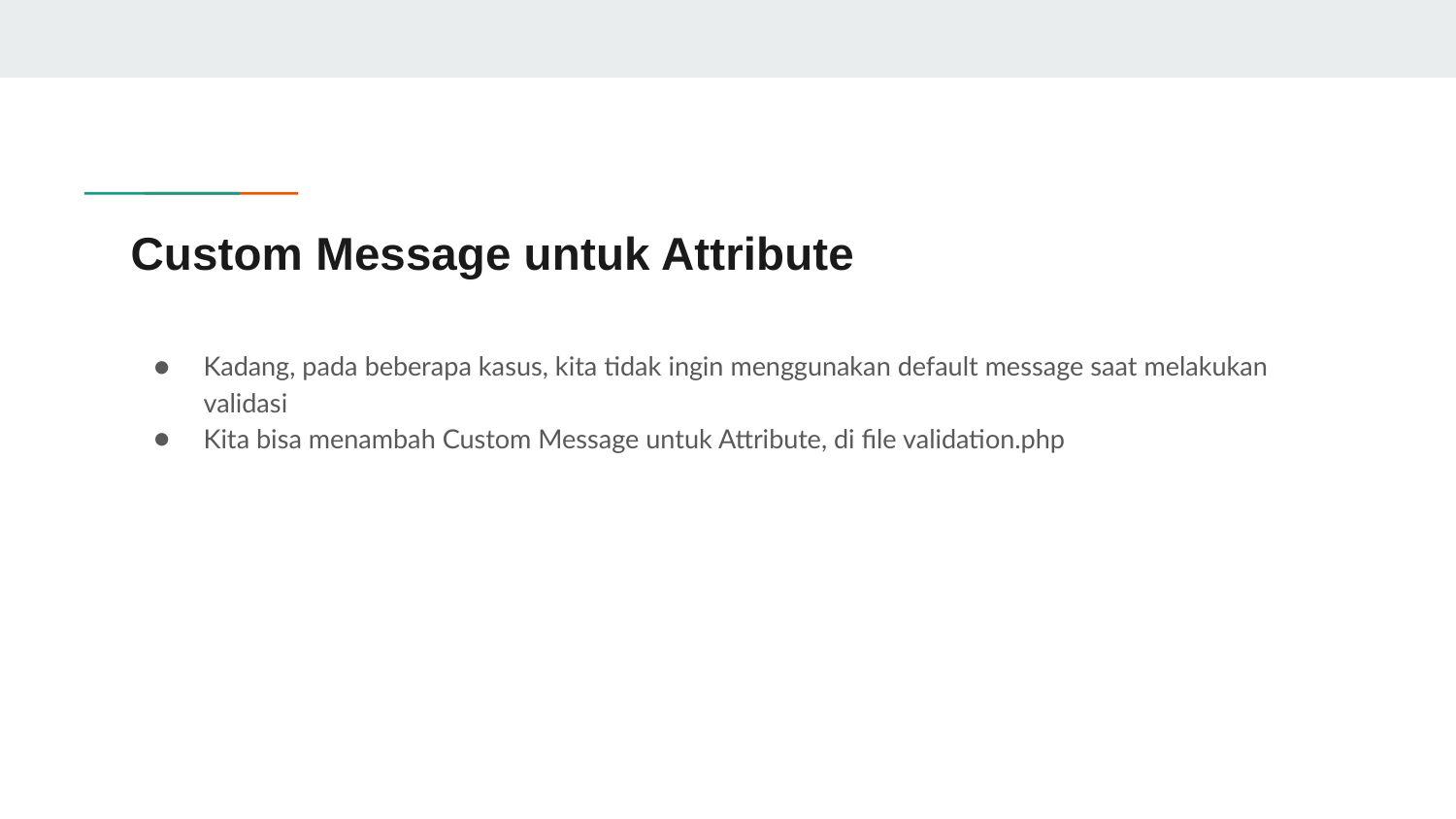

# Custom Message untuk Attribute
Kadang, pada beberapa kasus, kita tidak ingin menggunakan default message saat melakukan validasi
Kita bisa menambah Custom Message untuk Attribute, di file validation.php